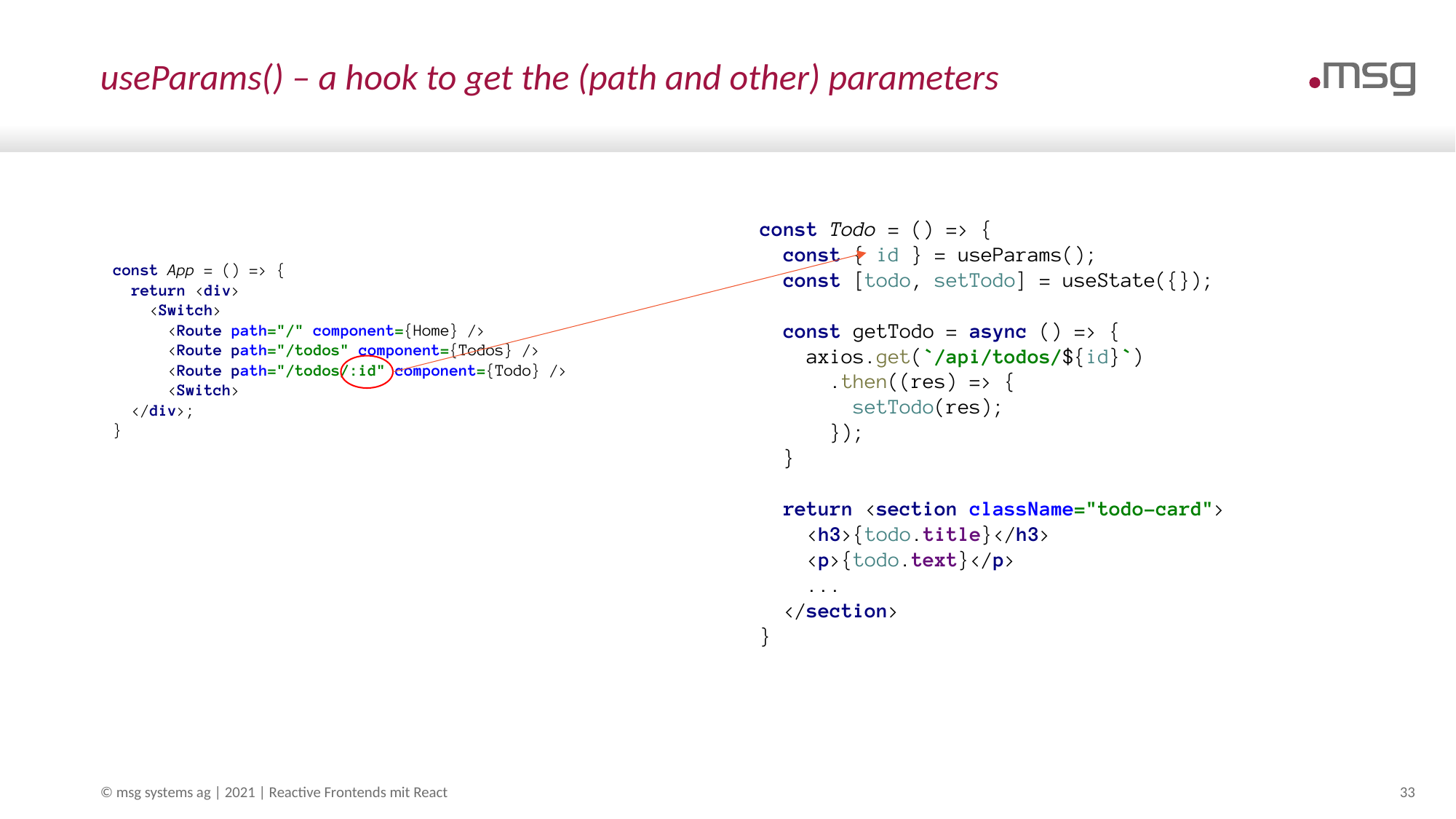

# useParams() – a hook to get the (path and other) parameters
const Todo = () => {
  const { id } = useParams();
  const [todo, setTodo] = useState({});
  const getTodo = async () => {
    axios.get(`/api/todos/${id}`)
      .then((res) => {
        setTodo(res);
      });
  }
  return <section className="todo-card">
    <h3>{todo.title}</h3>
    <p>{todo.text}</p>
    ...
  </section>
}

const App = () => {
  return <div>
    <Switch>
      <Route path="/" component={Home} />
      <Route path="/todos" component={Todos} />
      <Route path="/todos/:id" component={Todo} />
      <Switch>
  </div>;
}

© msg systems ag | 2021 | Reactive Frontends mit React
33